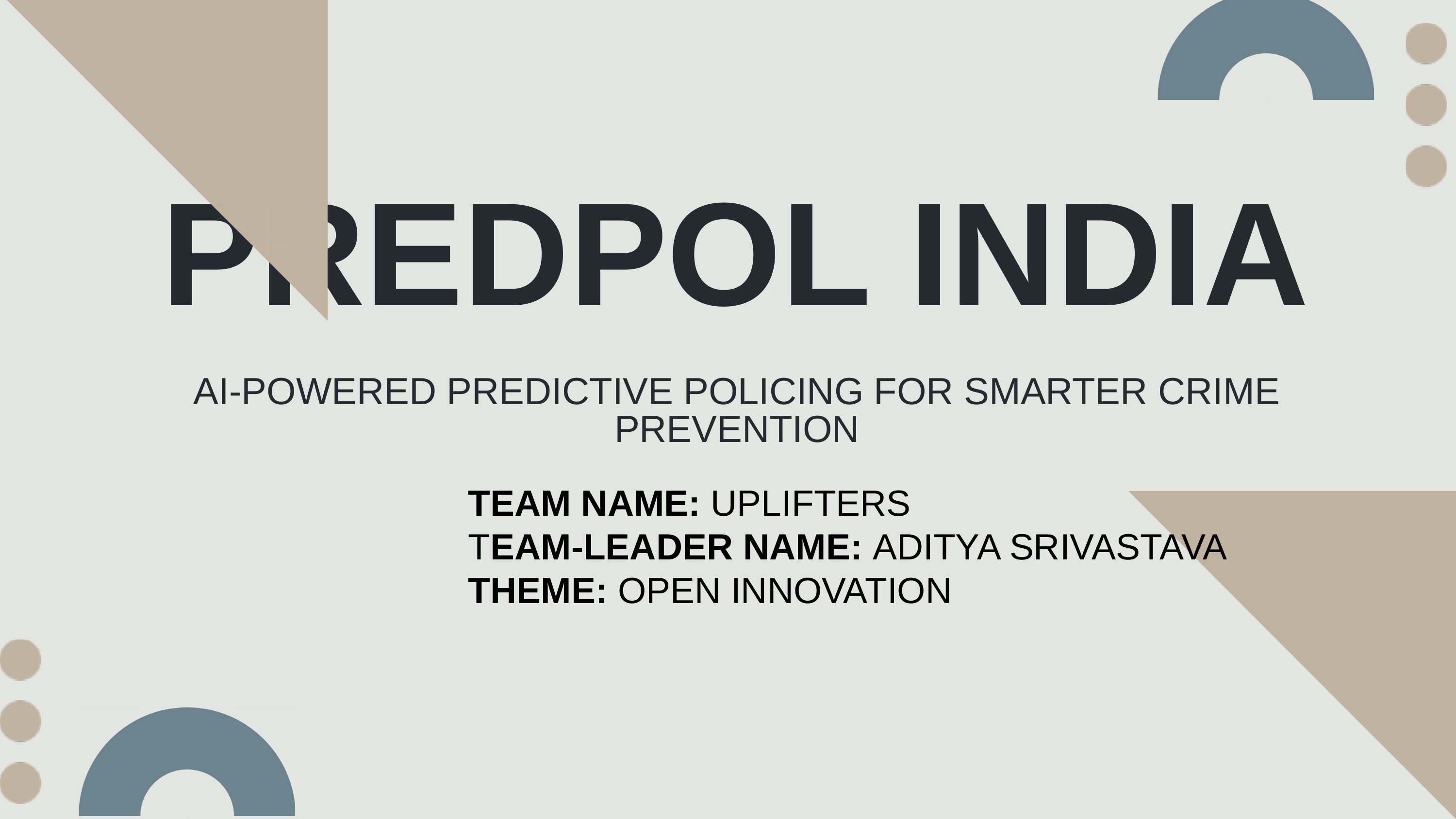

PREDPOL INDIA

AI-POWERED PREDICTIVE POLICING FOR SMARTER CRIME PREVENTION
TEAM NAME: UPLIFTERS
TEAM-LEADER NAME: ADITYA SRIVASTAVA
THEME: OPEN INNOVATION